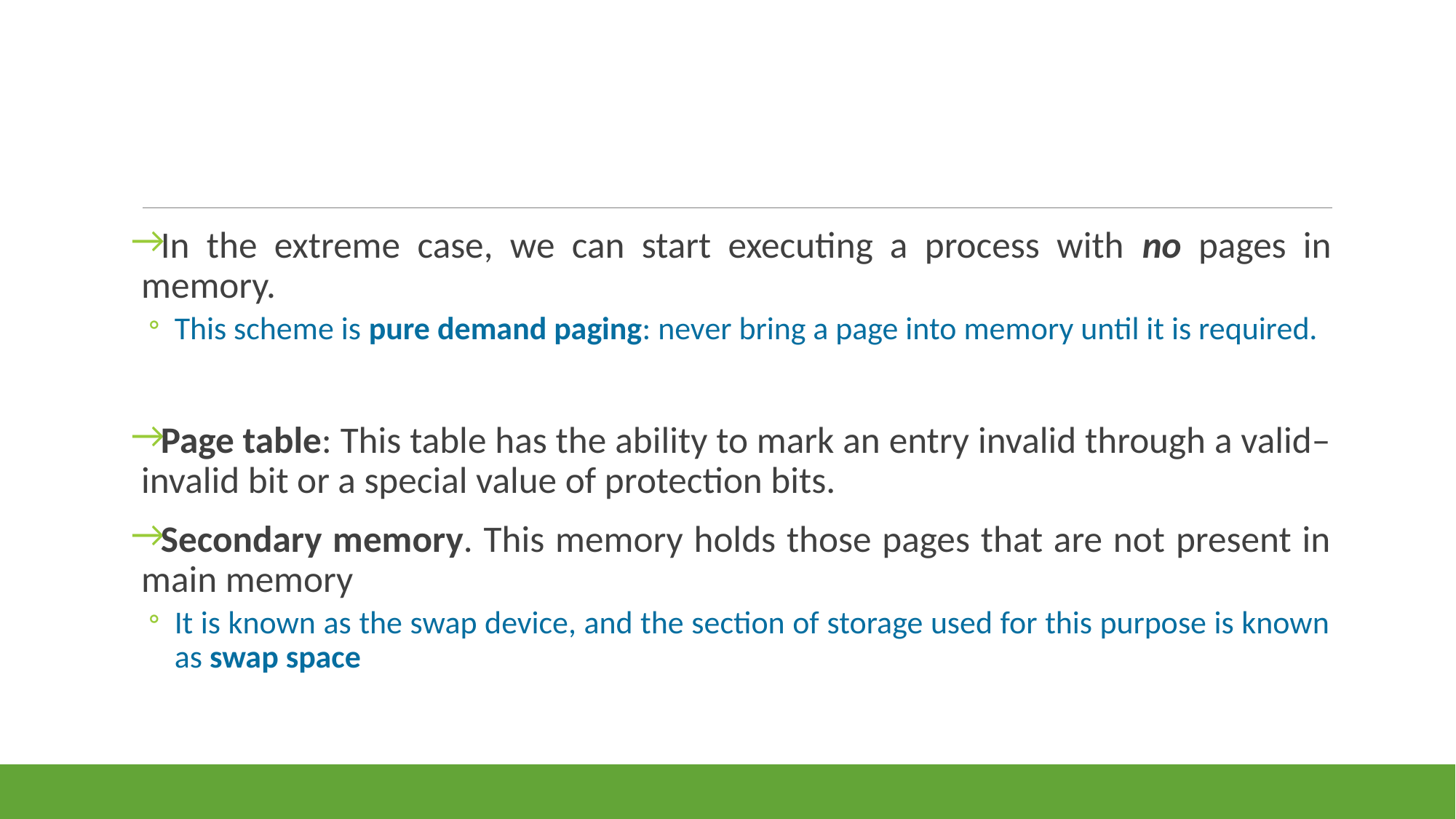

#
In the extreme case, we can start executing a process with no pages in memory.
This scheme is pure demand paging: never bring a page into memory until it is required.

Page table: This table has the ability to mark an entry invalid through a valid–invalid bit or a special value of protection bits.
Secondary memory. This memory holds those pages that are not present in main memory
It is known as the swap device, and the section of storage used for this purpose is known as swap space